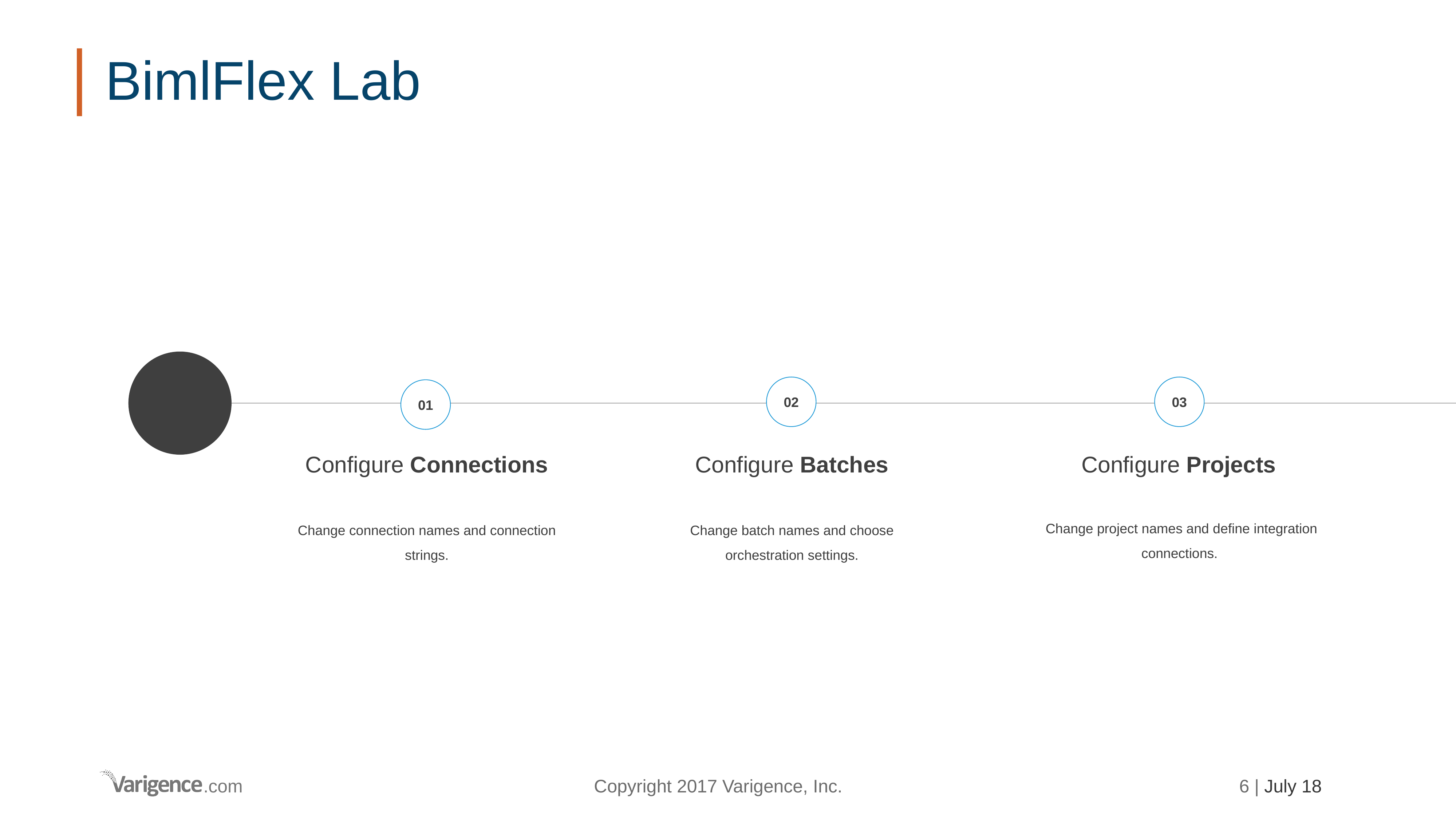

# BimlFlex Lab

02
Configure Batches
Change batch names and choose orchestration settings.
03
Configure Projects
Change project names and define integration connections.
01
Configure Connections
Change connection names and connection strings.